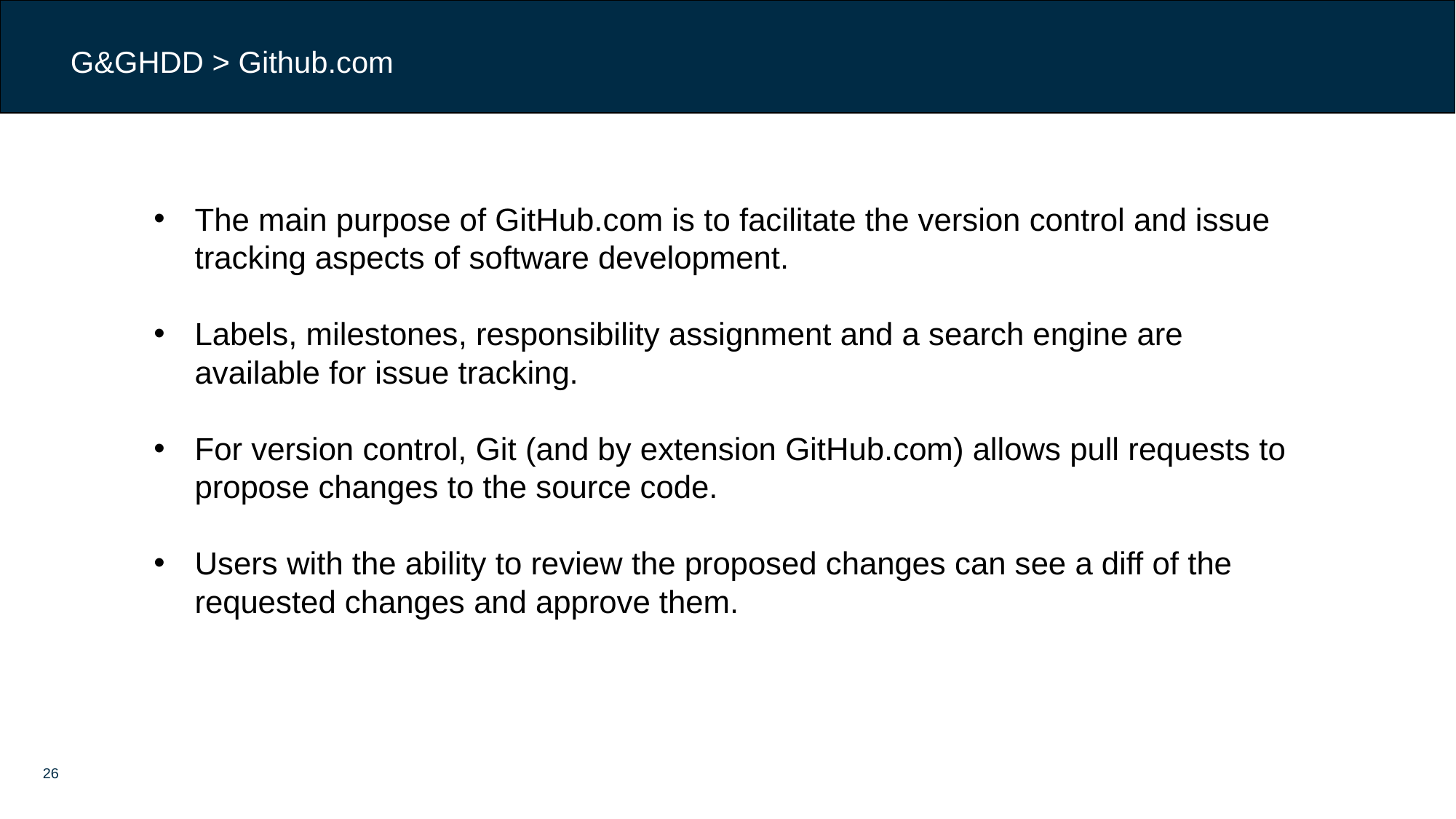

G&GHDD > Github.com
The main purpose of GitHub.com is to facilitate the version control and issue tracking aspects of software development.

Labels, milestones, responsibility assignment and a search engine are available for issue tracking.

For version control, Git (and by extension GitHub.com) allows pull requests to propose changes to the source code.

Users with the ability to review the proposed changes can see a diff of the requested changes and approve them.